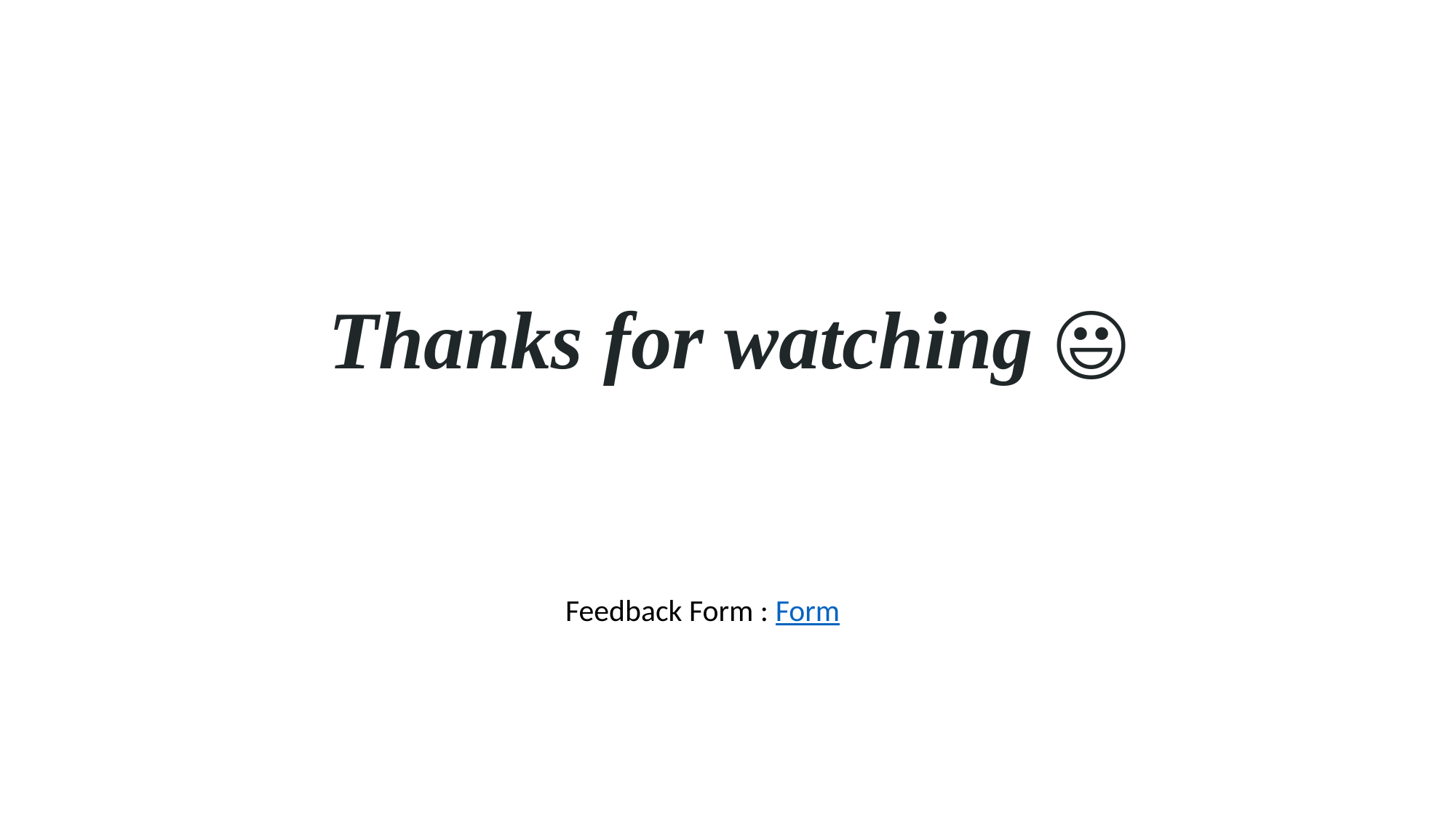

# Thanks for watching 😃
Feedback Form : Form